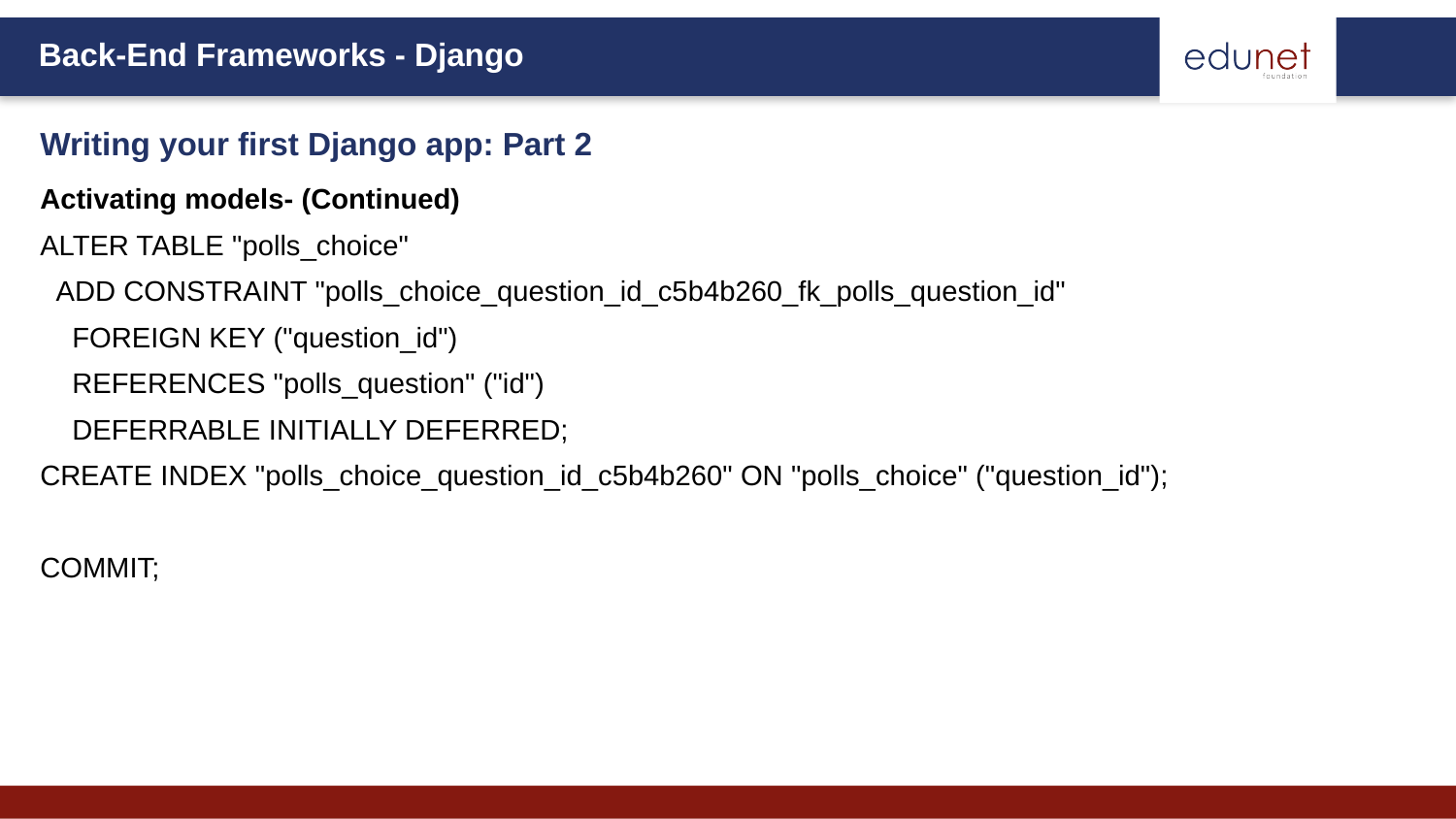

Writing your first Django app: Part 2
Activating models- (Continued)
ALTER TABLE "polls_choice"
  ADD CONSTRAINT "polls_choice_question_id_c5b4b260_fk_polls_question_id"
    FOREIGN KEY ("question_id")
    REFERENCES "polls_question" ("id")
    DEFERRABLE INITIALLY DEFERRED;
CREATE INDEX "polls_choice_question_id_c5b4b260" ON "polls_choice" ("question_id");

COMMIT;